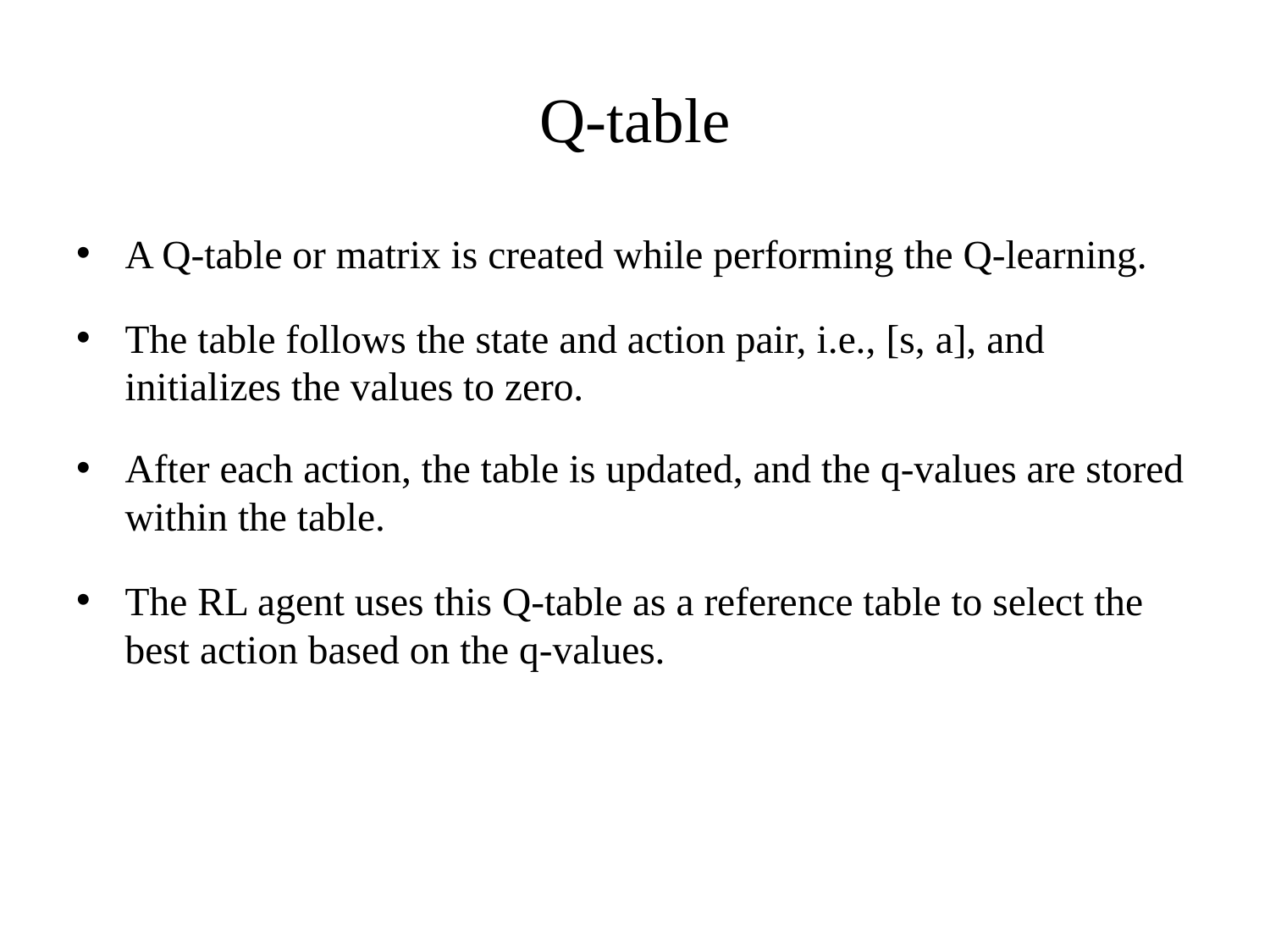

# Q-table
A Q-table or matrix is created while performing the Q-learning.

The table follows the state and action pair, i.e., [s, a], and initializes the values to zero.

After each action, the table is updated, and the q-values are stored within the table.

The RL agent uses this Q-table as a reference table to select the best action based on the q-values.